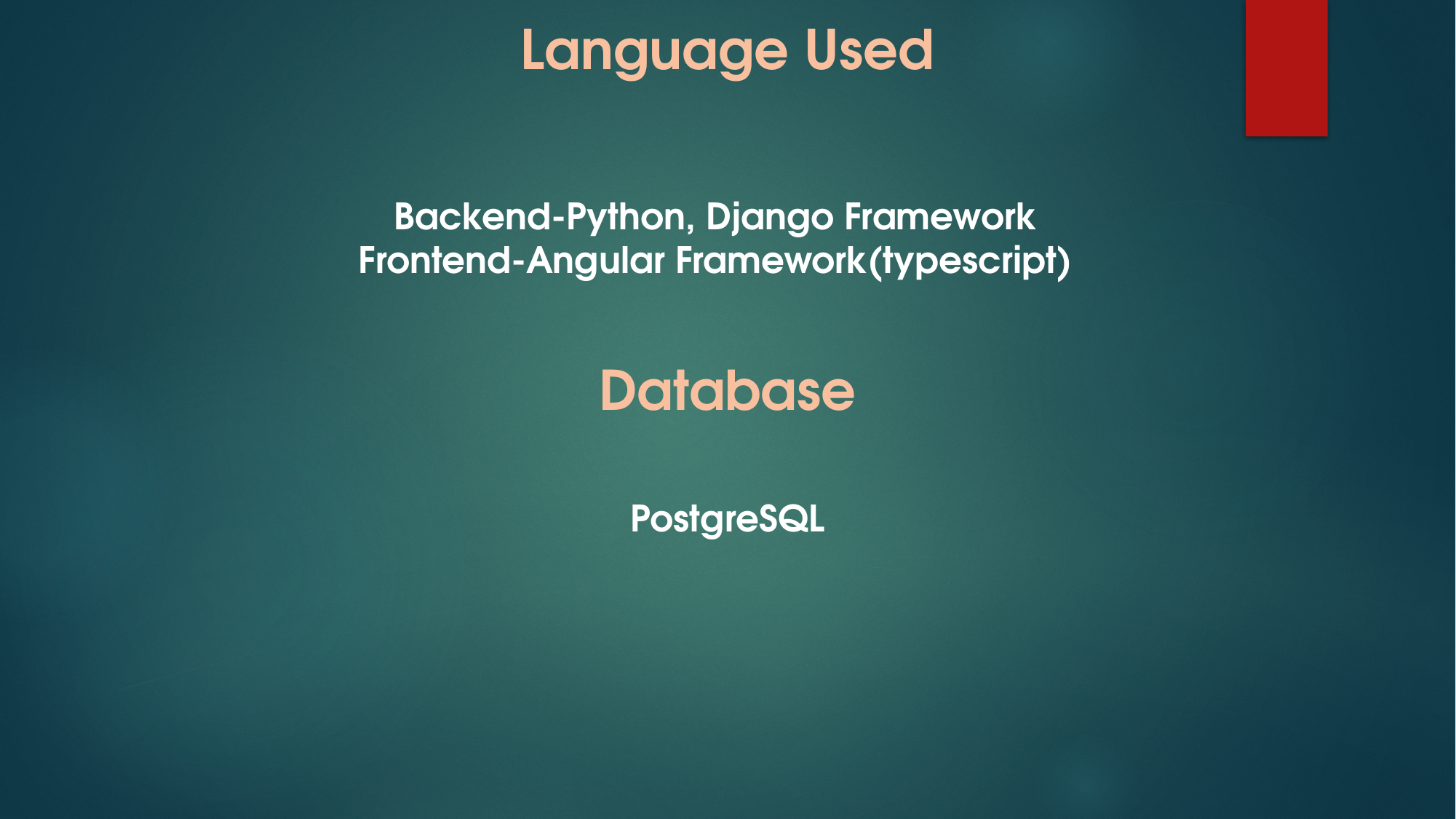

Language Used
Backend-Python, Django Framework
Frontend-Angular Framework(typescript)
Database
PostgreSQL